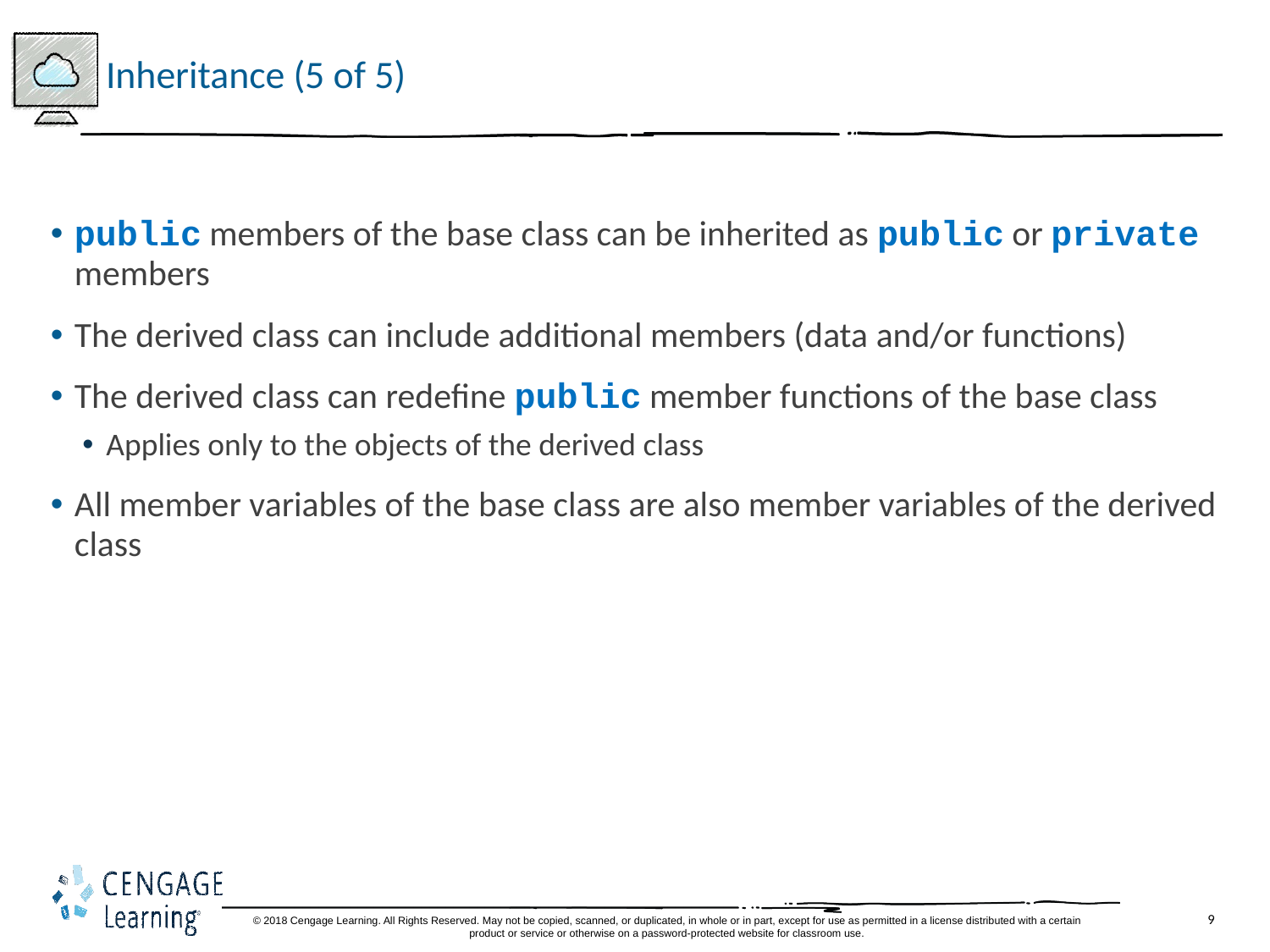

# Inheritance (5 of 5)
public members of the base class can be inherited as public or private members
The derived class can include additional members (data and/or functions)
The derived class can redefine public member functions of the base class
Applies only to the objects of the derived class
All member variables of the base class are also member variables of the derived class